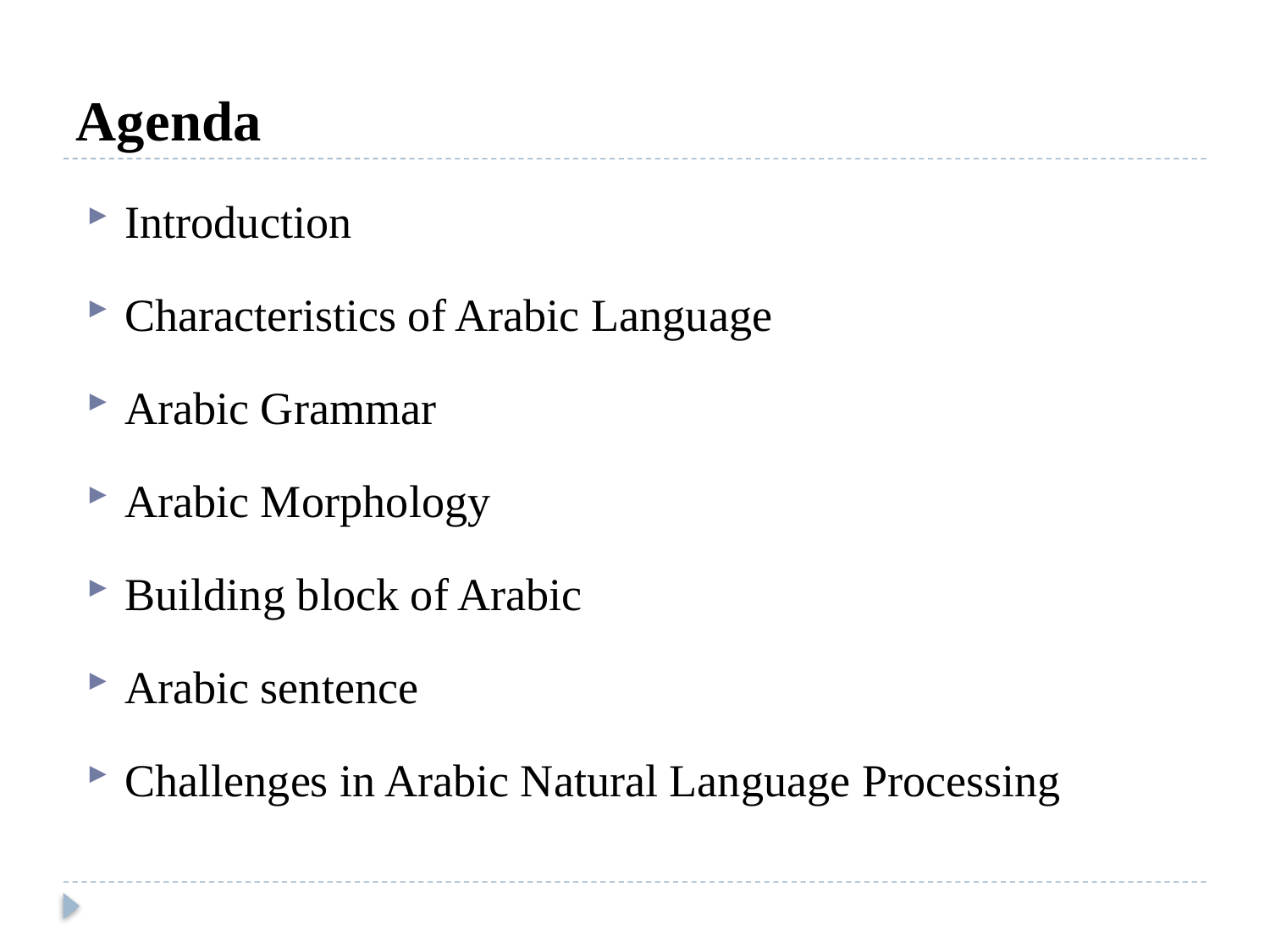

# Agenda
Introduction
Characteristics of Arabic Language
Arabic Grammar
Arabic Morphology
Building block of Arabic
Arabic sentence
Challenges in Arabic Natural Language Processing